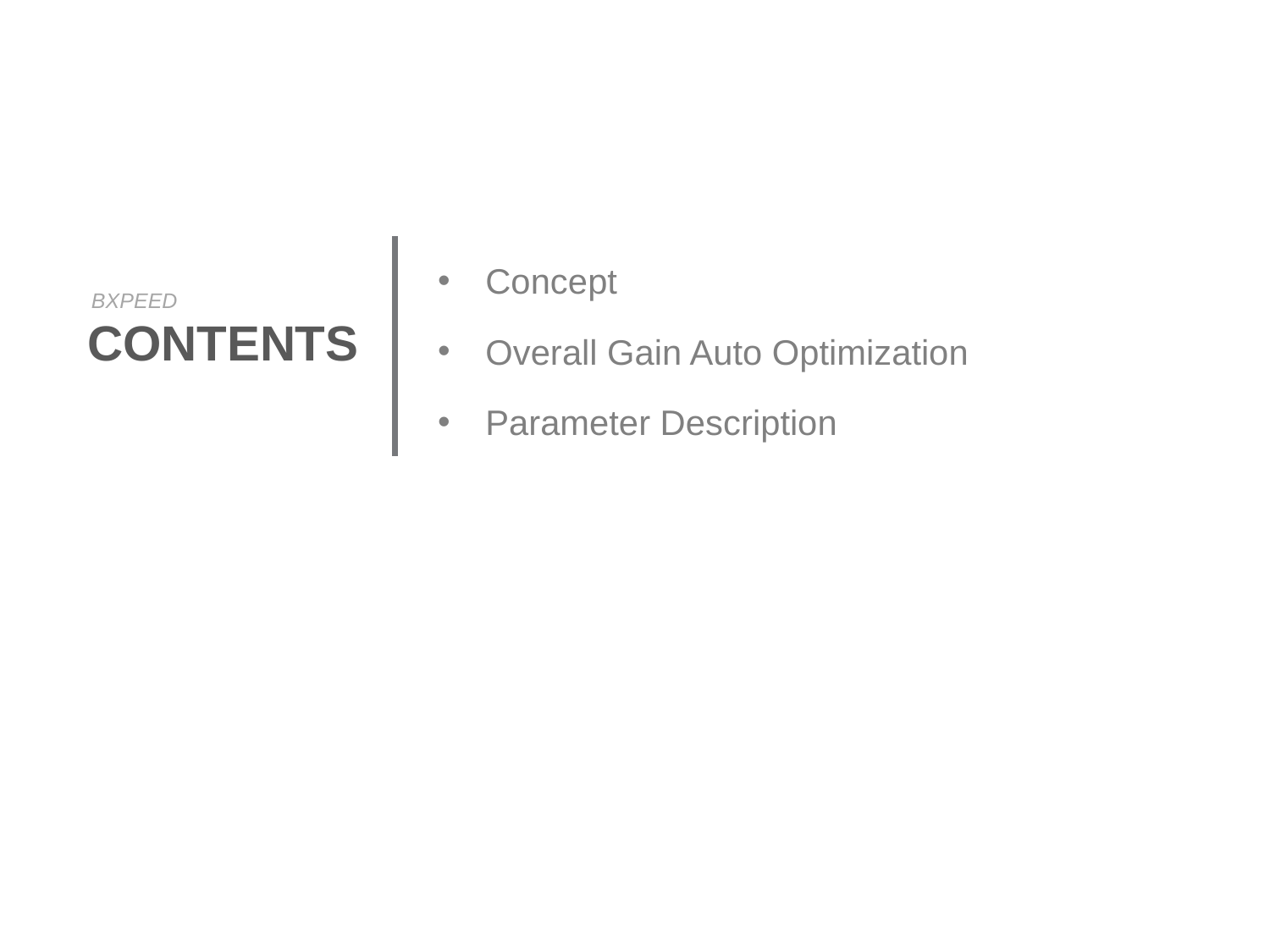

# CONTENTS
Concept
Overall Gain Auto Optimization
Parameter Description
BXPEED